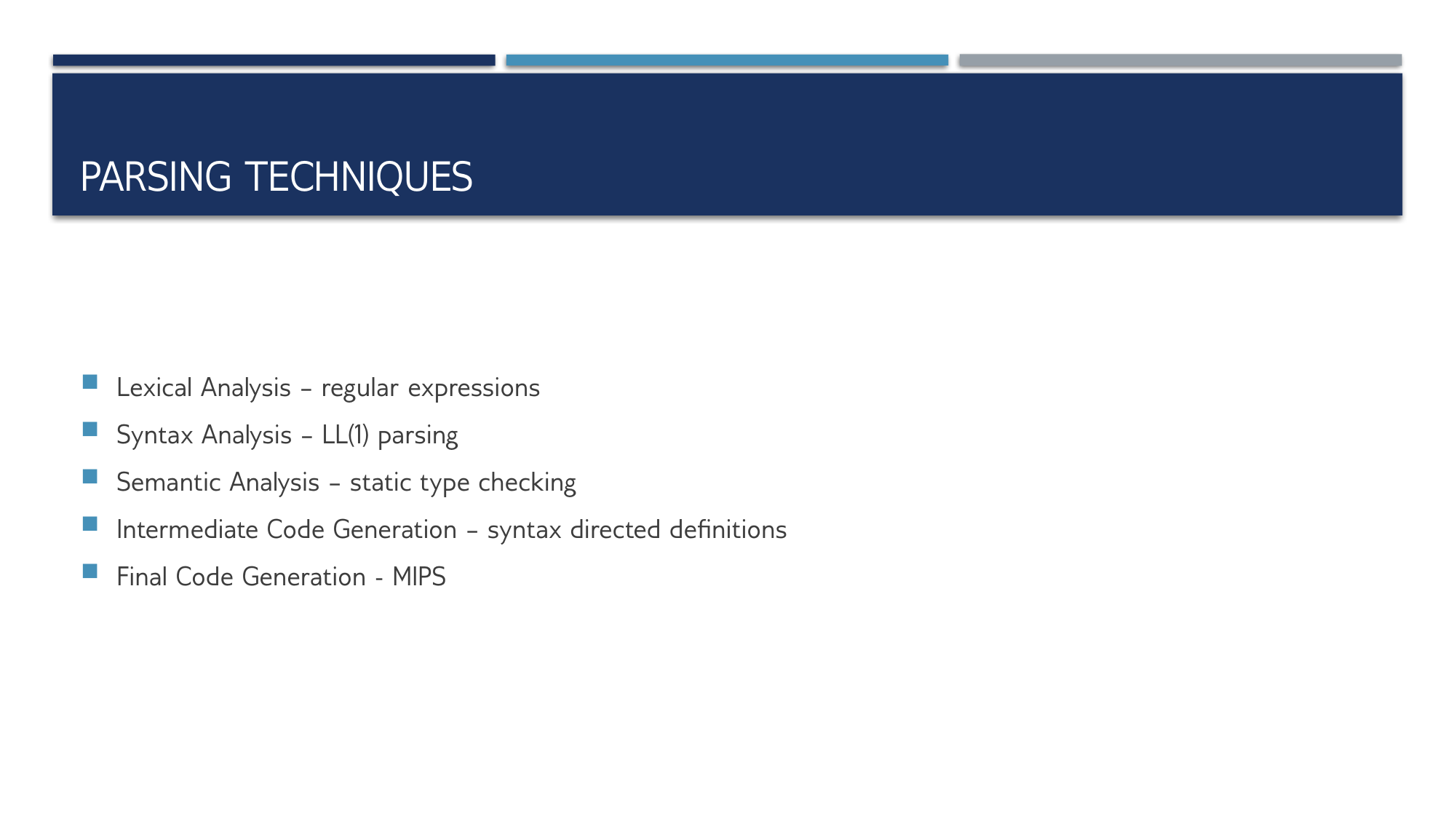

# Parsing Techniques
Lexical Analysis – regular expressions
Syntax Analysis – LL(1) parsing
Semantic Analysis – static type checking
Intermediate Code Generation – syntax directed definitions
Final Code Generation - MIPS